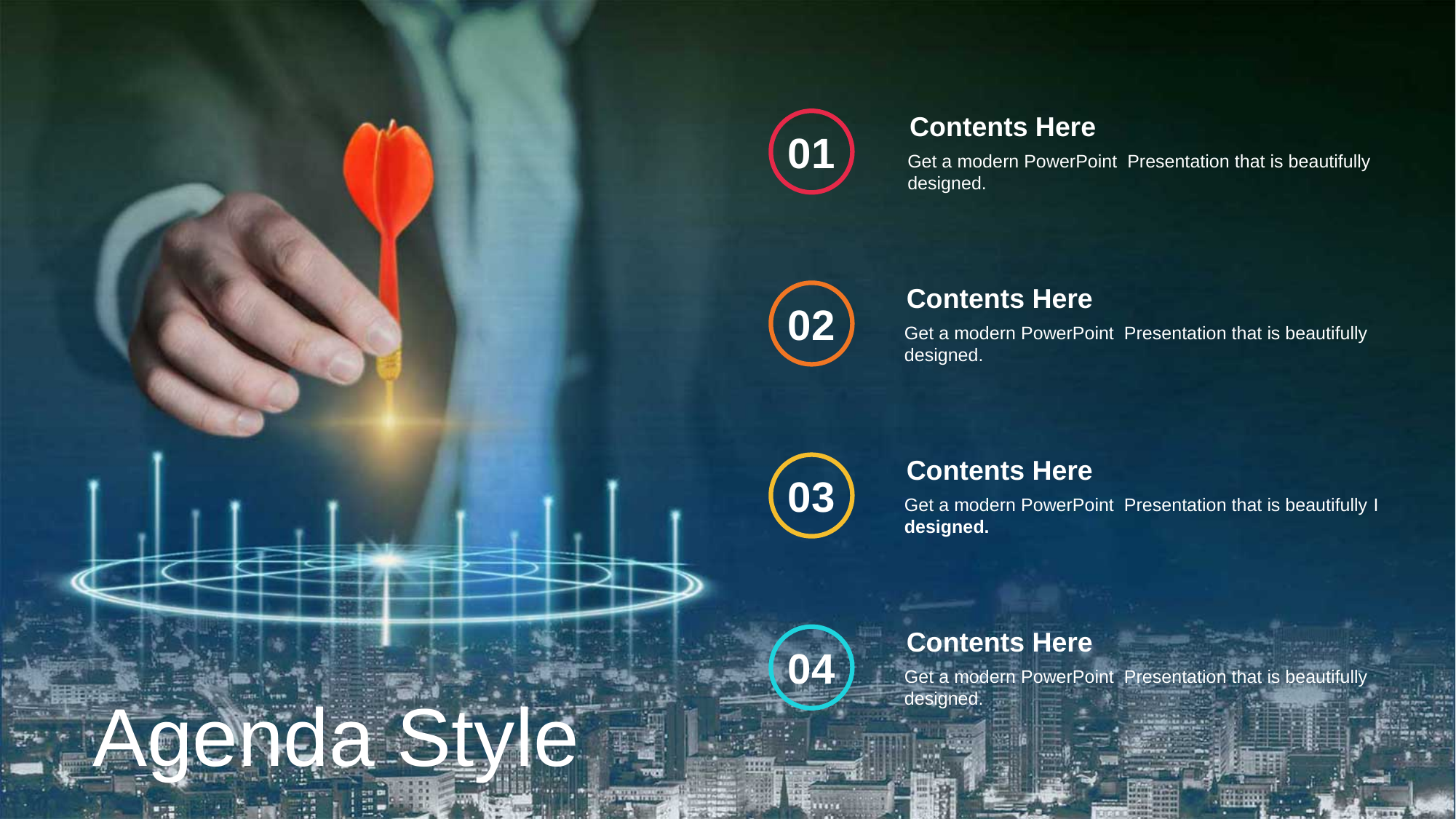

Contents Here
Get a modern PowerPoint  Presentation that is beautifully designed.

01
Contents Here
Get a modern PowerPoint  Presentation that is beautifully designed.

02
Contents Here
Get a modern PowerPoint  Presentation that is beautifully I designed.

03
Contents Here
Get a modern PowerPoint  Presentation that is beautifully designed.

04
Agenda Style